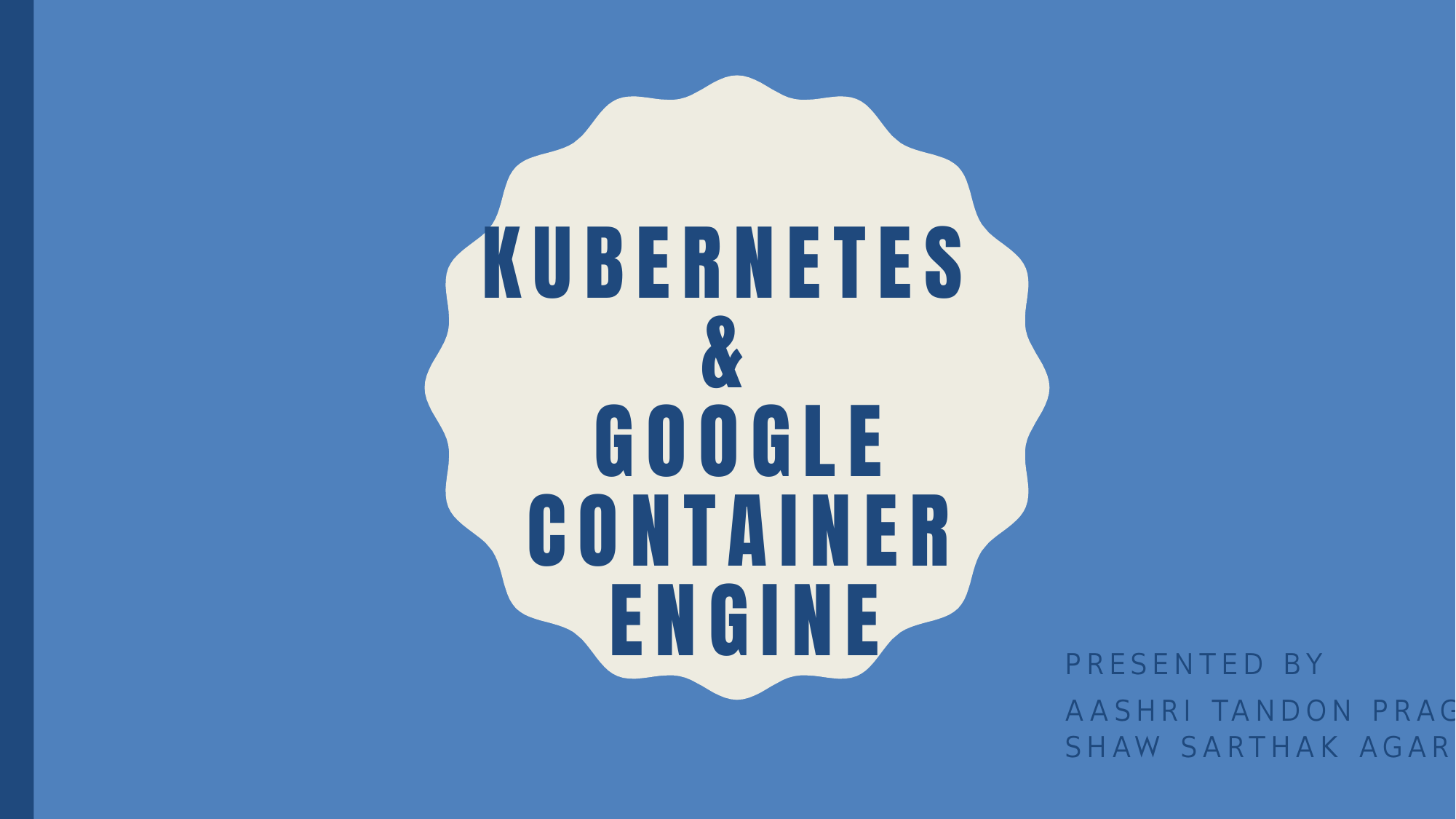

# Kubernetes & Google Container Engine
Presented by
Aashri tandon Pragati Shaw Sarthak Agarwal